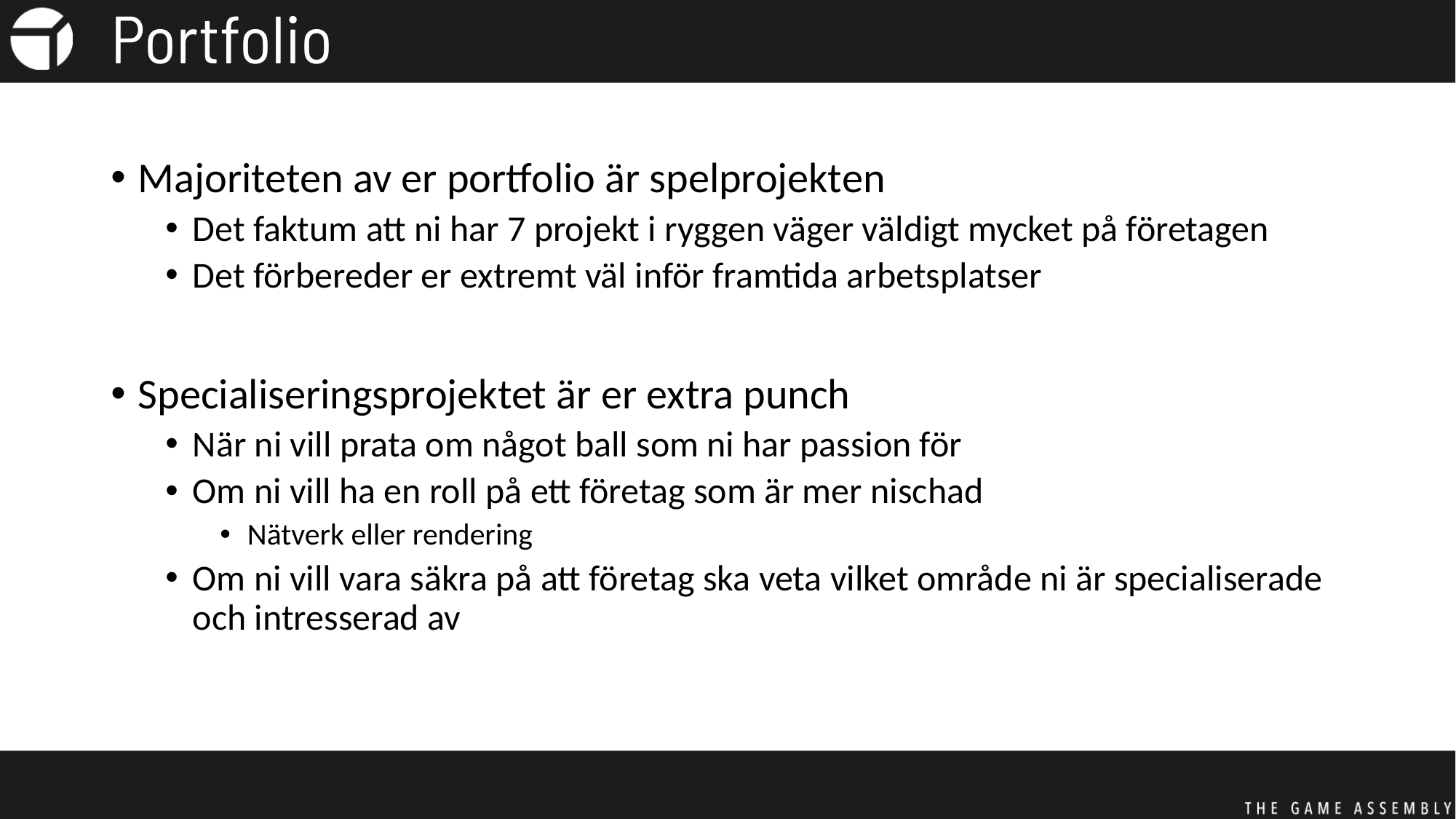

# Portfolio

Majoriteten av er portfolio är spelprojekten
Det faktum att ni har 7 projekt i ryggen väger väldigt mycket på företagen
Det förbereder er extremt väl inför framtida arbetsplatser

Specialiseringsprojektet är er extra punch
När ni vill prata om något ball som ni har passion för
Om ni vill ha en roll på ett företag som är mer nischad
Nätverk eller rendering
Om ni vill vara säkra på att företag ska veta vilket område ni är specialiserade och intresserad av